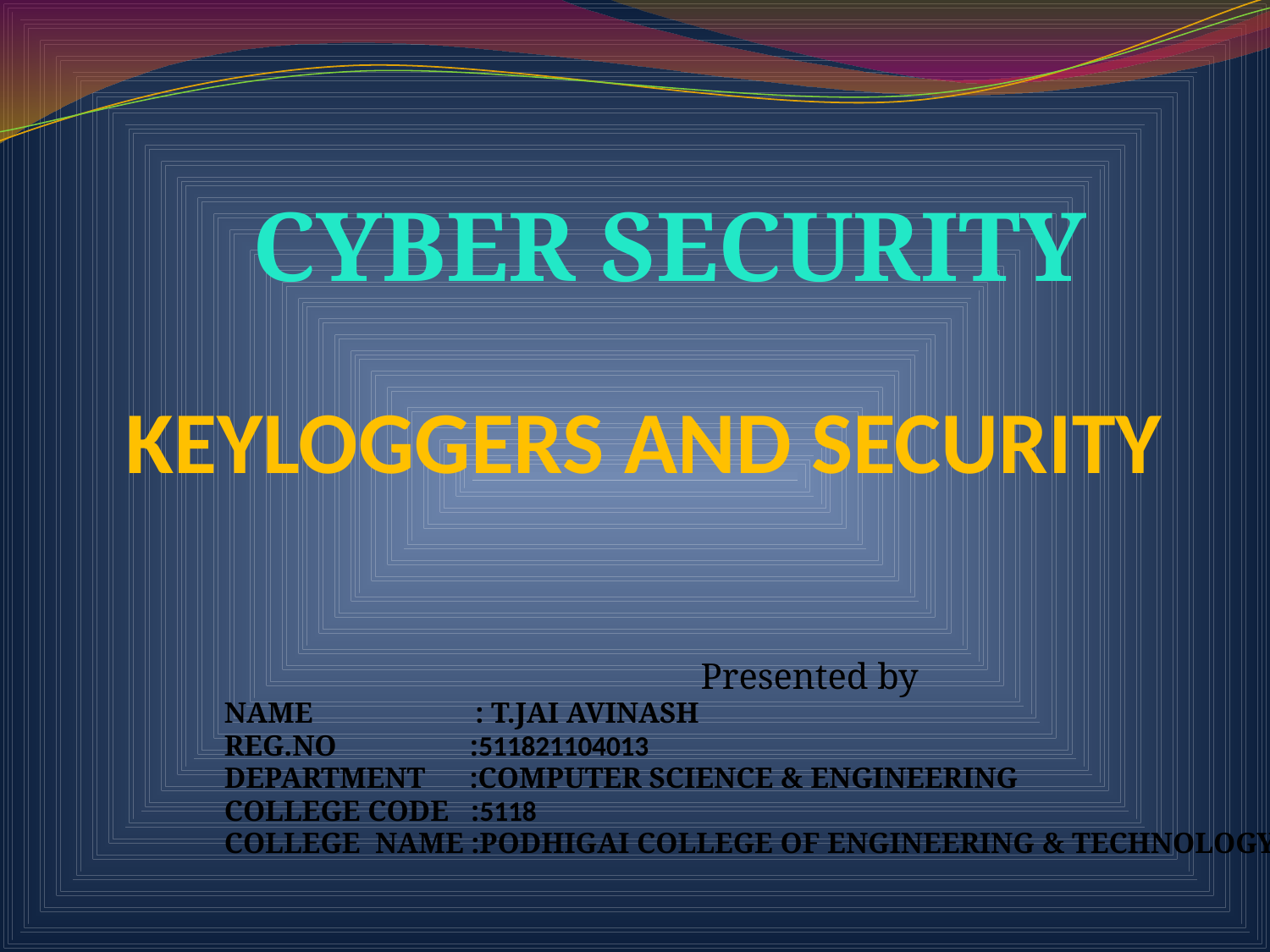

CYBER SECURITY
# KEYLOGGERS AND SECURITY
Presented by
NAME                      : T.JAI AVINASH
REG.NO                  :511821104013
DEPARTMENT      :COMPUTER SCIENCE & ENGINEERING
COLLEGE CODE   :5118
COLLEGE  NAME :PODHIGAI COLLEGE OF ENGINEERING & TECHNOLOGY